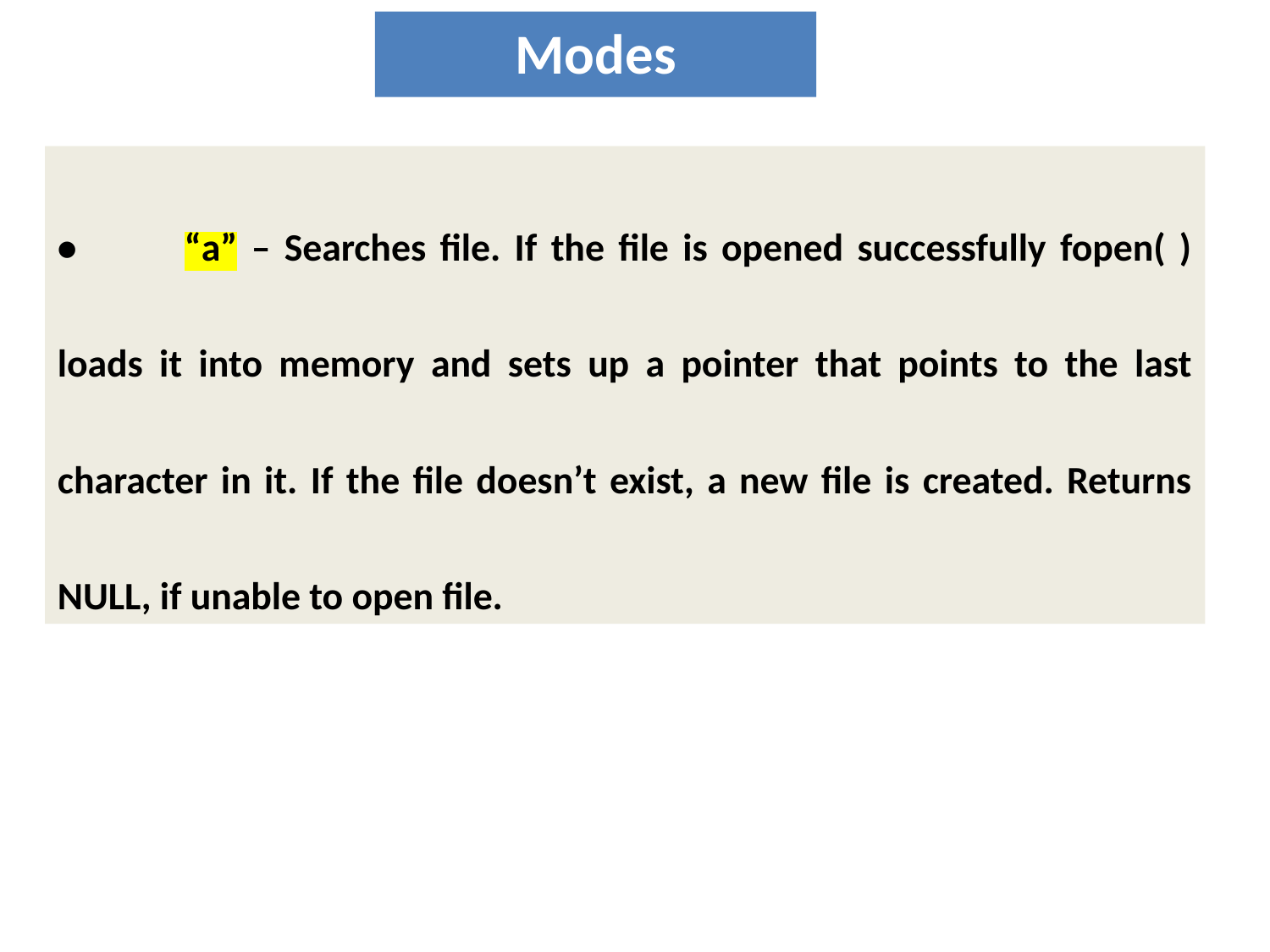

Modes
•	“a” – Searches file. If the file is opened successfully fopen( ) loads it into memory and sets up a pointer that points to the last character in it. If the file doesn’t exist, a new file is created. Returns NULL, if unable to open file.